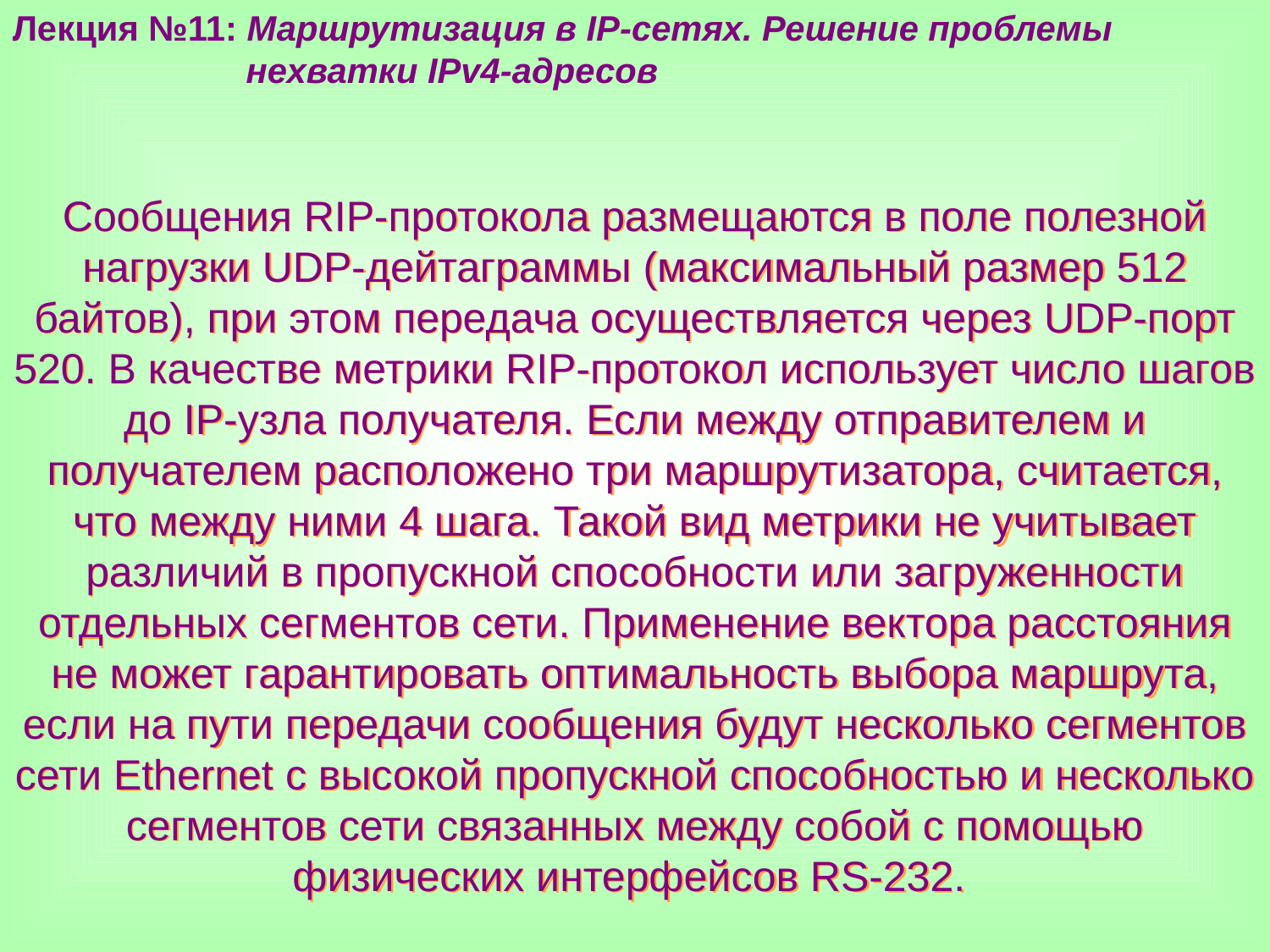

Лекция №11: Маршрутизация в IP-сетях. Решение проблемы
                        нехватки IPv4-адресов
Сообщения RIP-протокола размещаются в поле полезной нагрузки UDP-дейтаграммы (максимальный размер 512 байтов), при этом передача осуществляется через UDP-порт 520. В качестве метрики RIP-протокол использует число шагов до IP-узла получателя. Если между отправителем и получателем расположено три маршрутизатора, считается, что между ними 4 шага. Такой вид метрики не учитывает различий в пропускной способности или загруженности отдельных сегментов сети. Применение вектора расстояния не может гарантировать оптимальность выбора маршрута, если на пути передачи сообщения будут несколько сегментов сети Ethernet с высокой пропускной способностью и несколько сегментов сети связанных между собой с помощью физических интерфейсов RS-232.